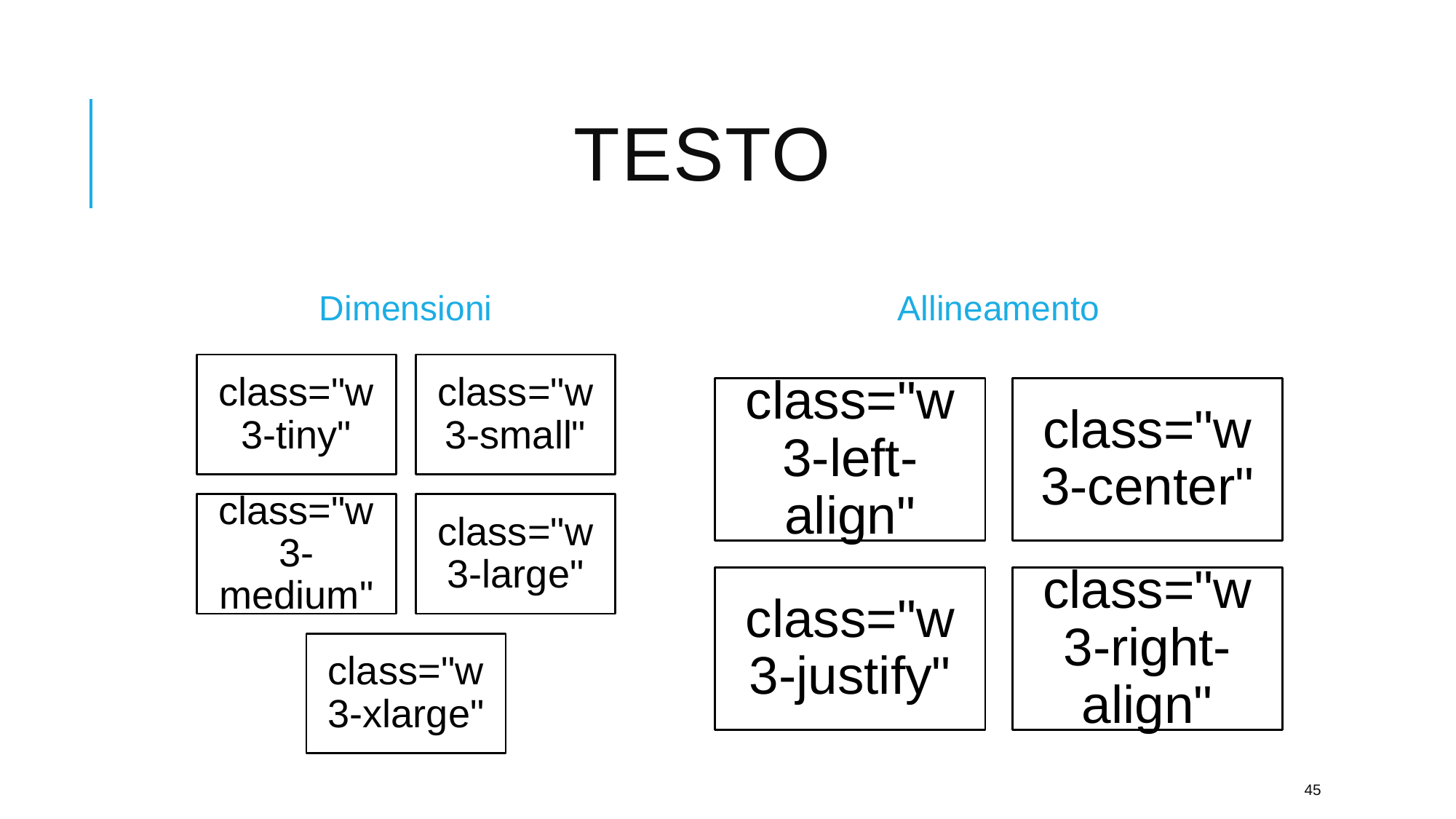

# testo
Dimensioni
Allineamento
class="w3-tiny"
class="w3-small"
class="w3-medium"
class="w3-large"
class="w3-xlarge"
class="w3-left-align"
class="w3-center"
class="w3-justify"
class="w3-right-align"
45